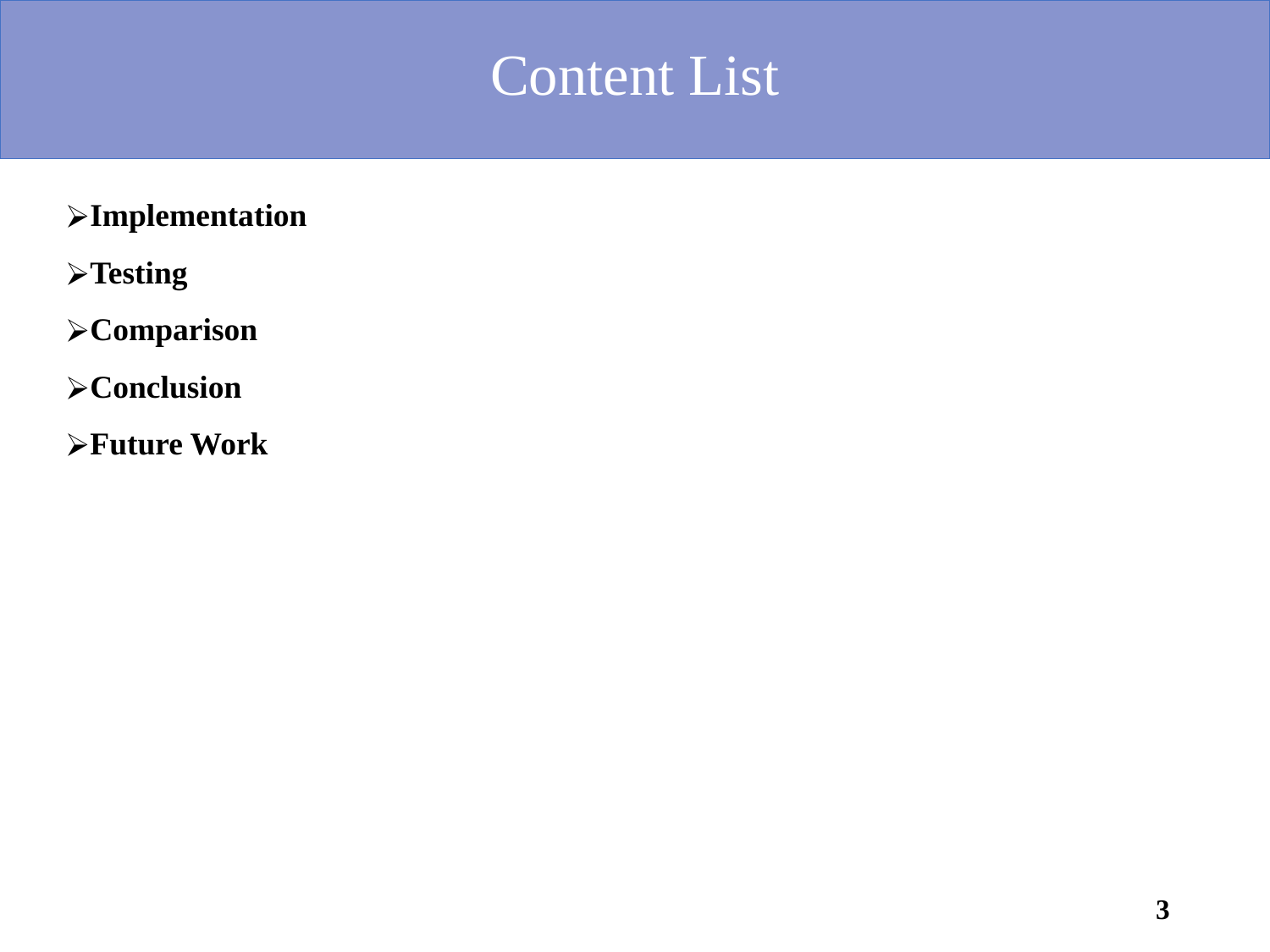

# Content List
Implementation
Testing
Comparison
Conclusion
Future Work
3